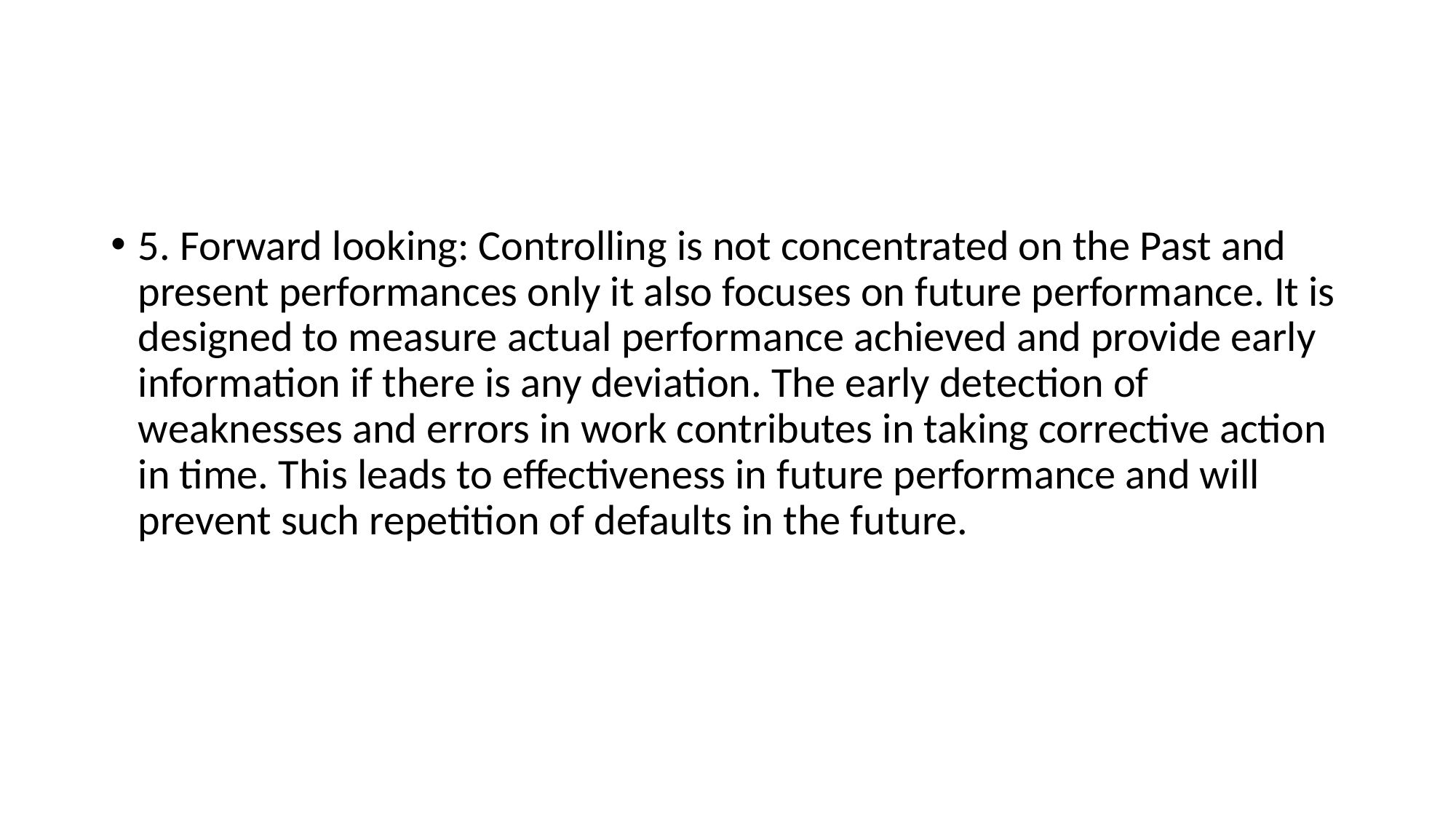

#
5. Forward looking: Controlling is not concentrated on the Past and present performances only it also focuses on future performance. It is designed to measure actual performance achieved and provide early information if there is any deviation. The early detection of weaknesses and errors in work contributes in taking corrective action in time. This leads to effectiveness in future performance and will prevent such repetition of defaults in the future.